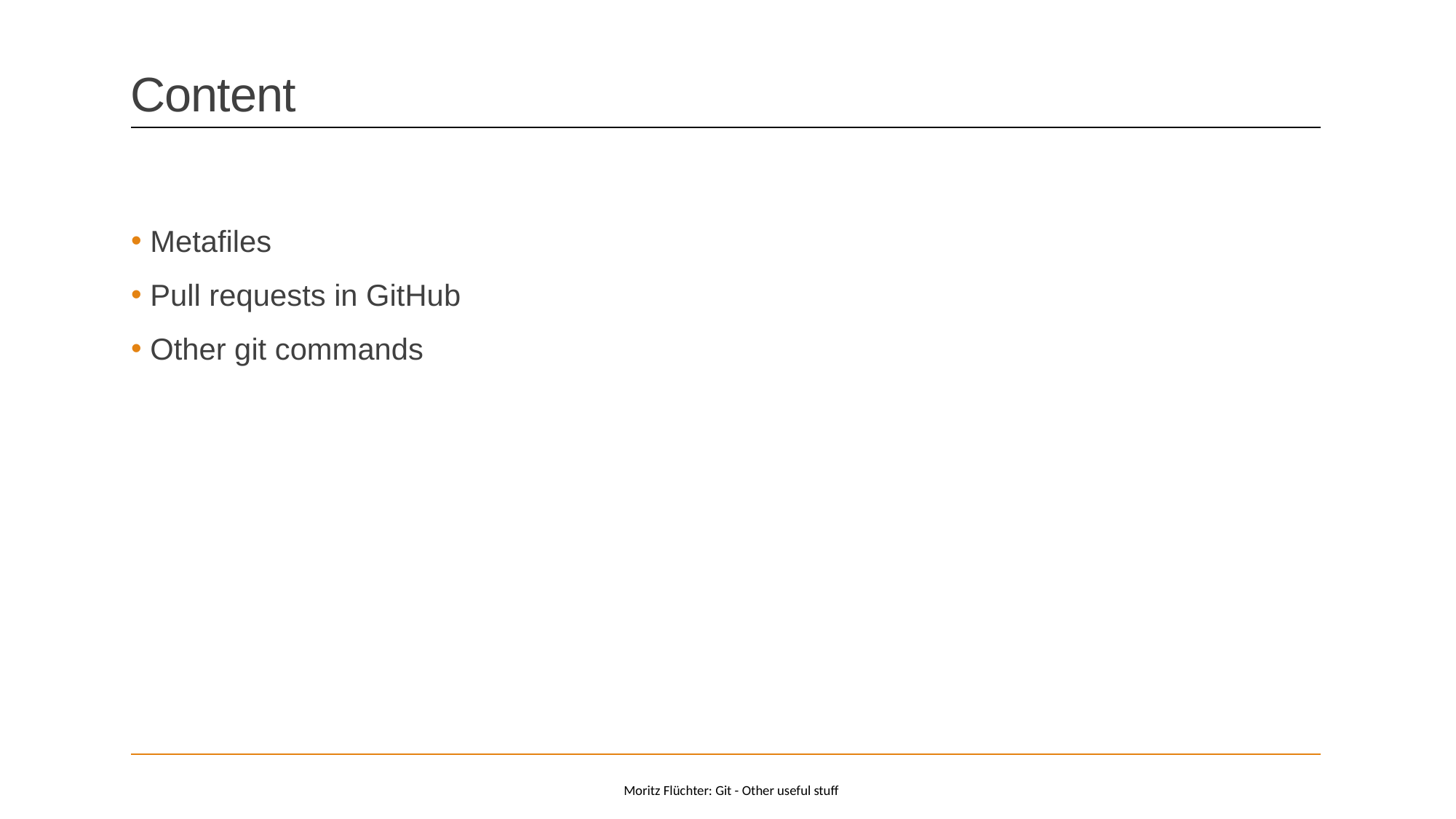

# Content
 Metafiles
 Pull requests in GitHub
 Other git commands
Moritz Flüchter: Git - Other useful stuff